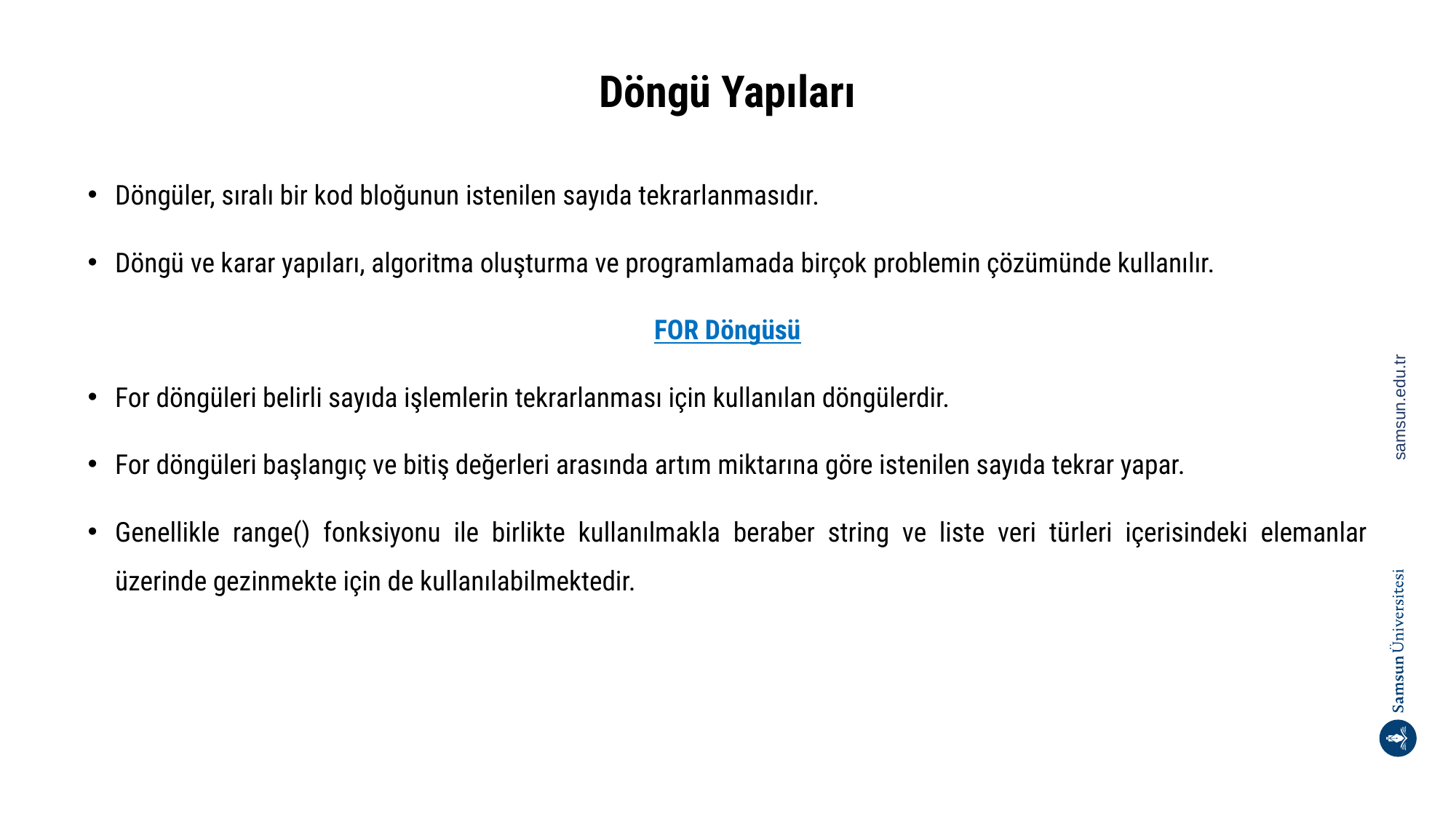

# Döngü Yapıları
Döngüler, sıralı bir kod bloğunun istenilen sayıda tekrarlanmasıdır.
Döngü ve karar yapıları, algoritma oluşturma ve programlamada birçok problemin çözümünde kullanılır.
FOR Döngüsü
For döngüleri belirli sayıda işlemlerin tekrarlanması için kullanılan döngülerdir.
For döngüleri başlangıç ve bitiş değerleri arasında artım miktarına göre istenilen sayıda tekrar yapar.
Genellikle range() fonksiyonu ile birlikte kullanılmakla beraber string ve liste veri türleri içerisindeki elemanlar üzerinde gezinmekte için de kullanılabilmektedir.